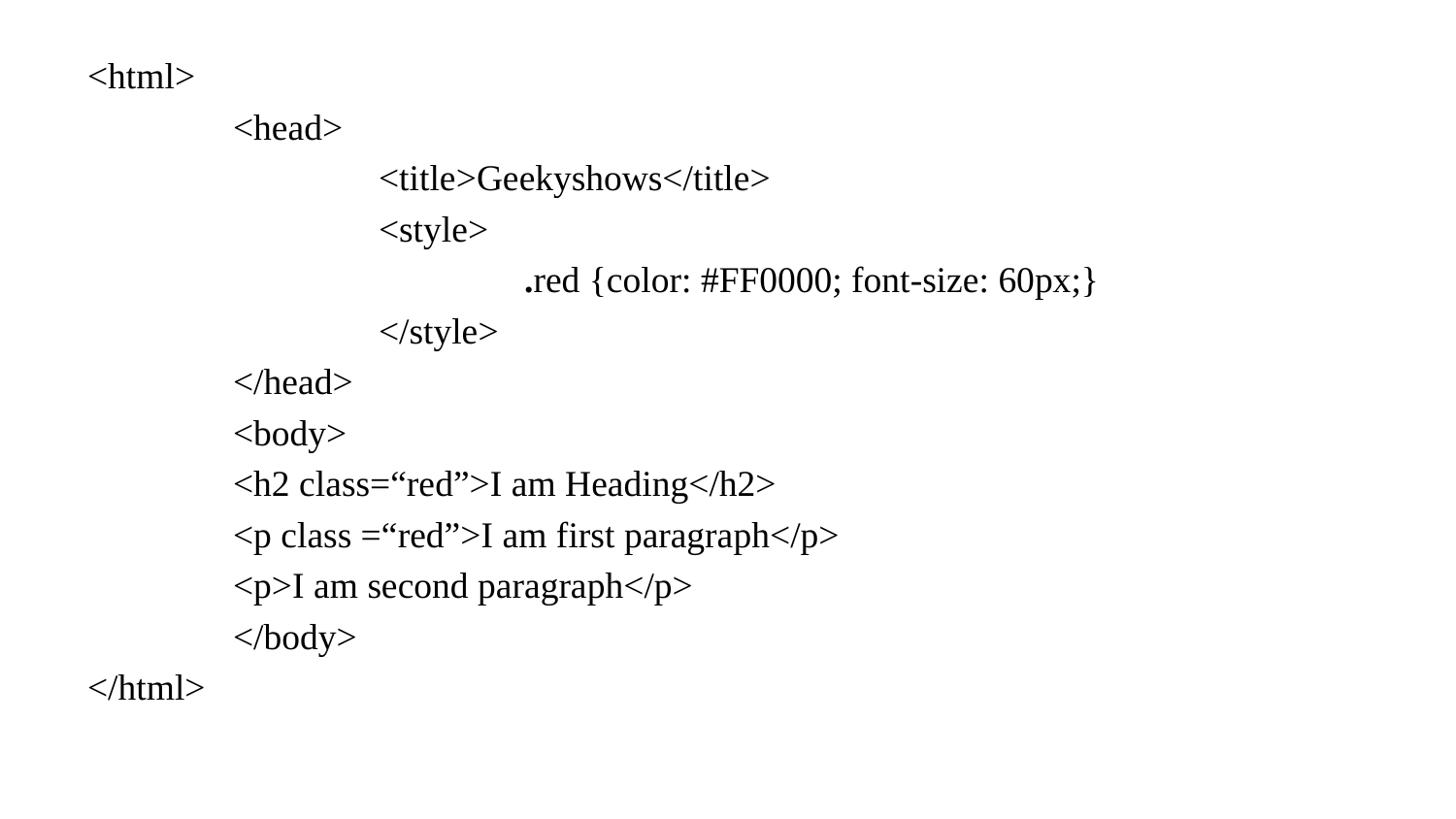

<html>
	<head>
		<title>Geekyshows</title>
		<style>
			.red {color: #FF0000; font-size: 60px;}
		</style>
	</head>
	<body>
	<h2 class=“red”>I am Heading</h2>
	<p class =“red”>I am first paragraph</p>
	<p>I am second paragraph</p>
	</body>
</html>